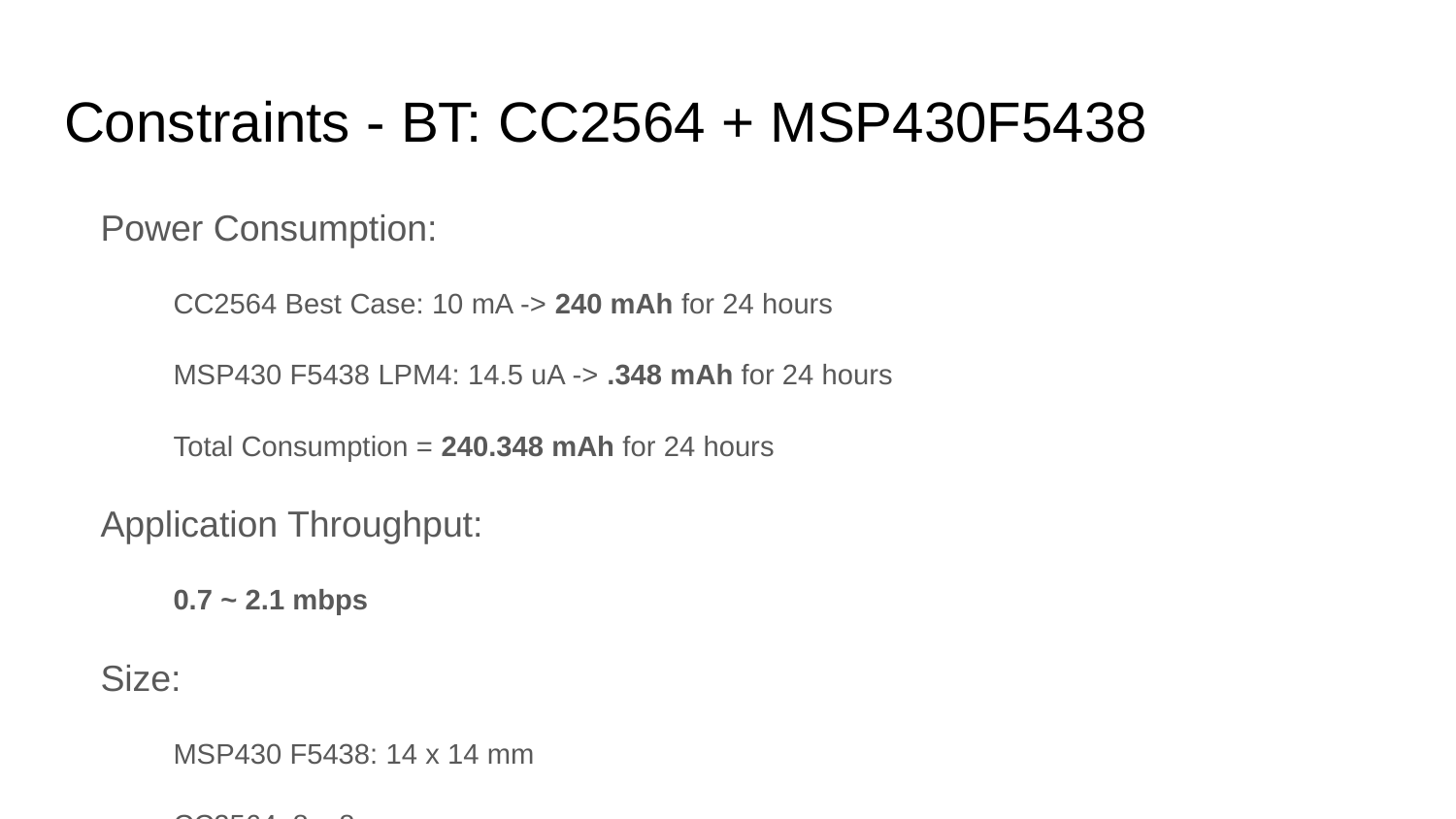

# Constraints - BT: CC2564 + MSP430F5438
Power Consumption:
CC2564 Best Case: 10 mA -> 240 mAh for 24 hours
MSP430 F5438 LPM4: 14.5 uA -> .348 mAh for 24 hours
Total Consumption = 240.348 mAh for 24 hours
Application Throughput:
0.7 ~ 2.1 mbps
Size:
MSP430 F5438: 14 x 14 mm
CC2564: 8 x 8 mm
Constraining size = 14 x 14 mm